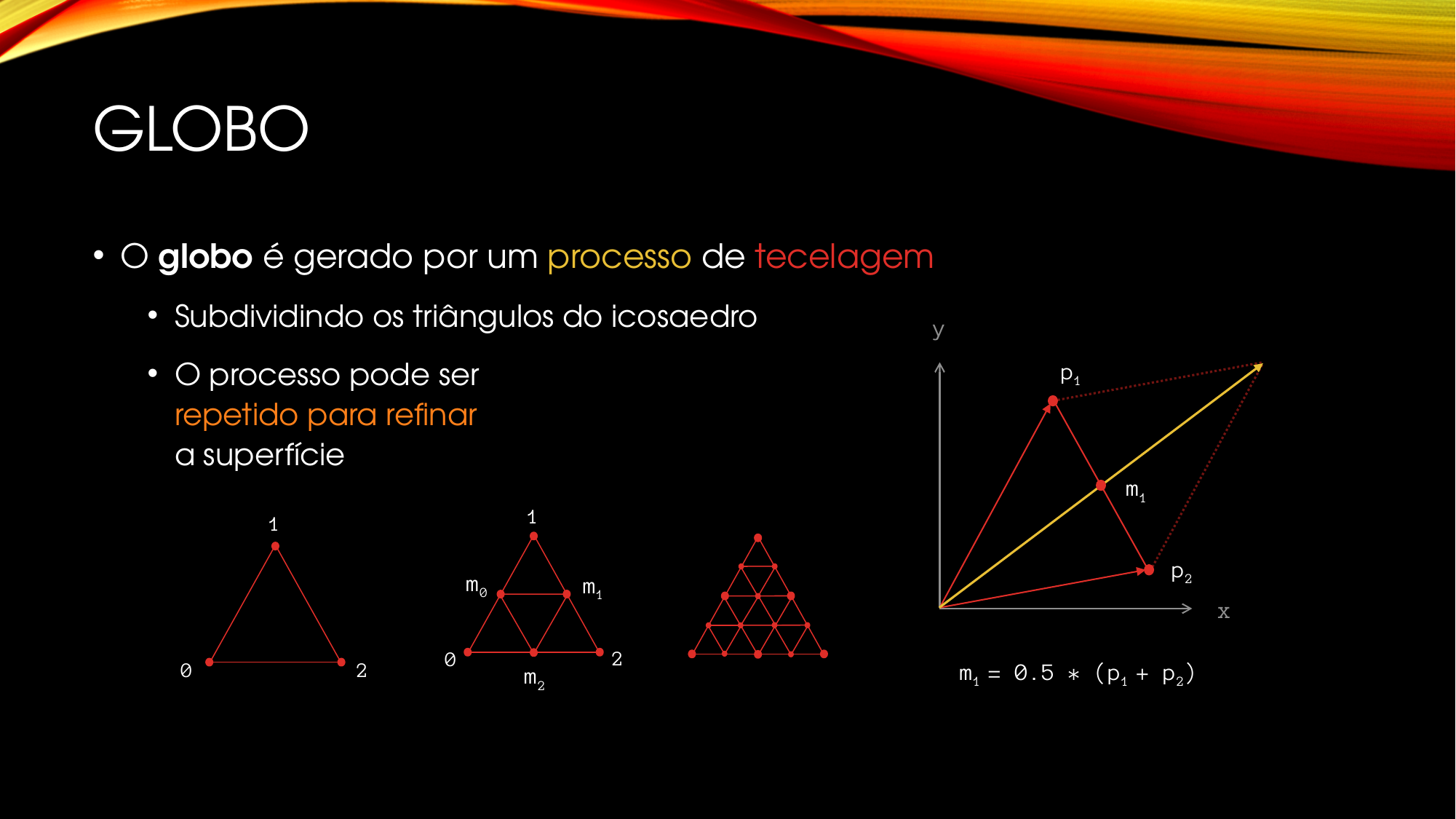

# Globo
O globo é gerado por um processo de tecelagem
Subdividindo os triângulos do icosaedro
O processo pode ser
repetido para refinar
a superfície

y
p1

m1

p2

x
m1 = 0.5 * (p1 + p2)
1

m0
m1

2
0

m2
1

2
0